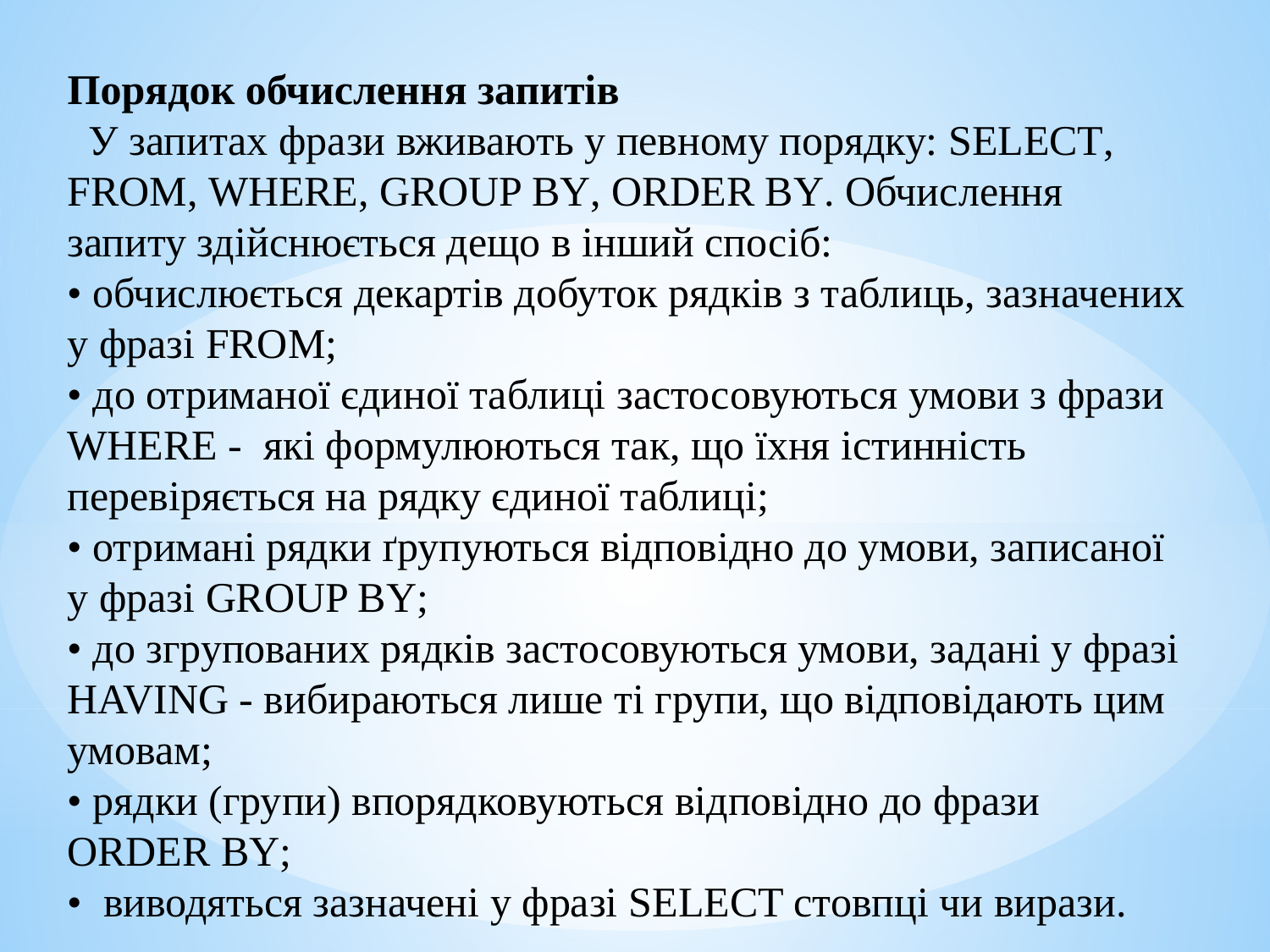

Порядок обчислення запитів
  У запитах фрази вживають у певному порядку: SELECT, FROM, WHERE, GROUP BY, ORDER BY. Обчислення запиту здійснюється дещо в інший спосіб:
• обчислюється декартів добуток рядків з таблиць, зазначених у фразі FROM;
• до отриманої єдиної таблиці застосовуються умови з фрази WHERE -  які формулюються так, що їхня істинність перевіряється на рядку єдиної таблиці;
• отримані рядки ґрупуються відповідно до умови, записаної у фразі GROUP BY;
• до згрупованих рядків застосовуються умови, задані у фразі HAVING - вибираються лише ті групи, що відповідають цим умовам;
• рядки (групи) впорядковуються відповідно до фрази ORDER BY;
•  виводяться зазначені у фразі SELECT стовпці чи вирази.